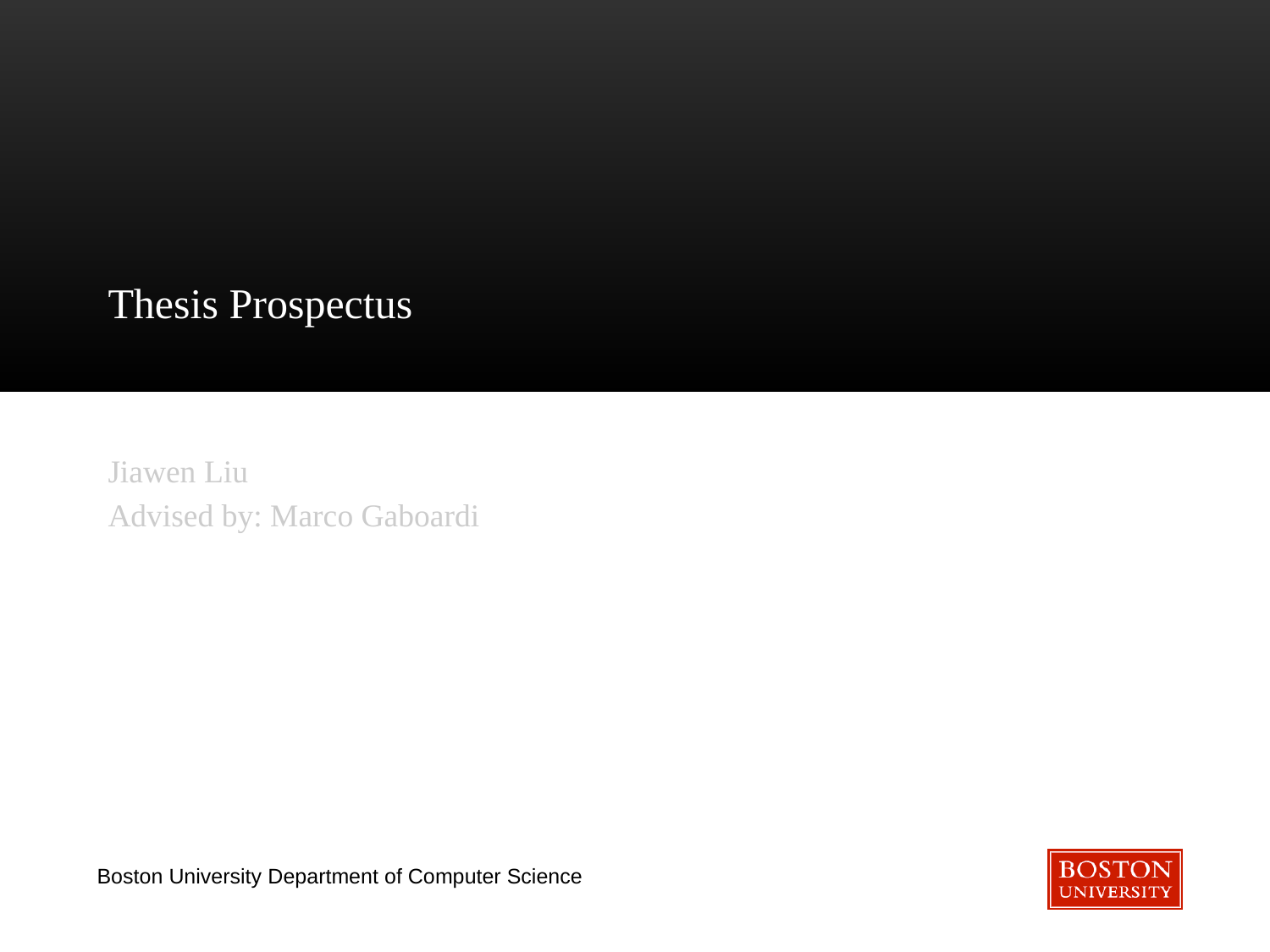

# Thesis Prospectus
Jiawen Liu
Advised by: Marco Gaboardi